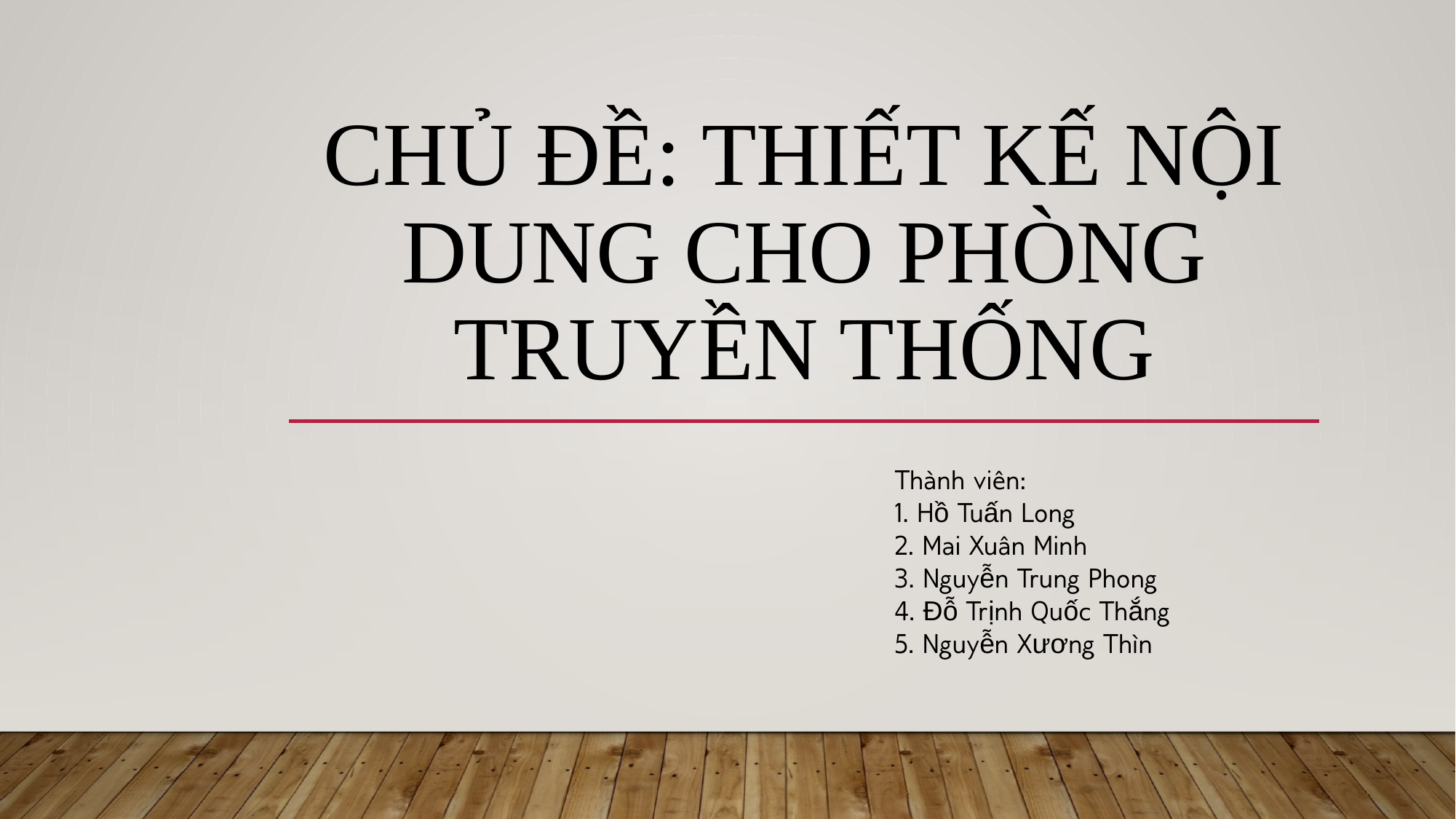

# Chủ đề: Thiết kế nội dung cho phòng truyền thống
Thành viên:
1. Hồ Tuấn Long
2. Mai Xuân Minh
3. Nguyễn Trung Phong
4. Đỗ Trịnh Quốc Thắng
5. Nguyễn Xương Thìn